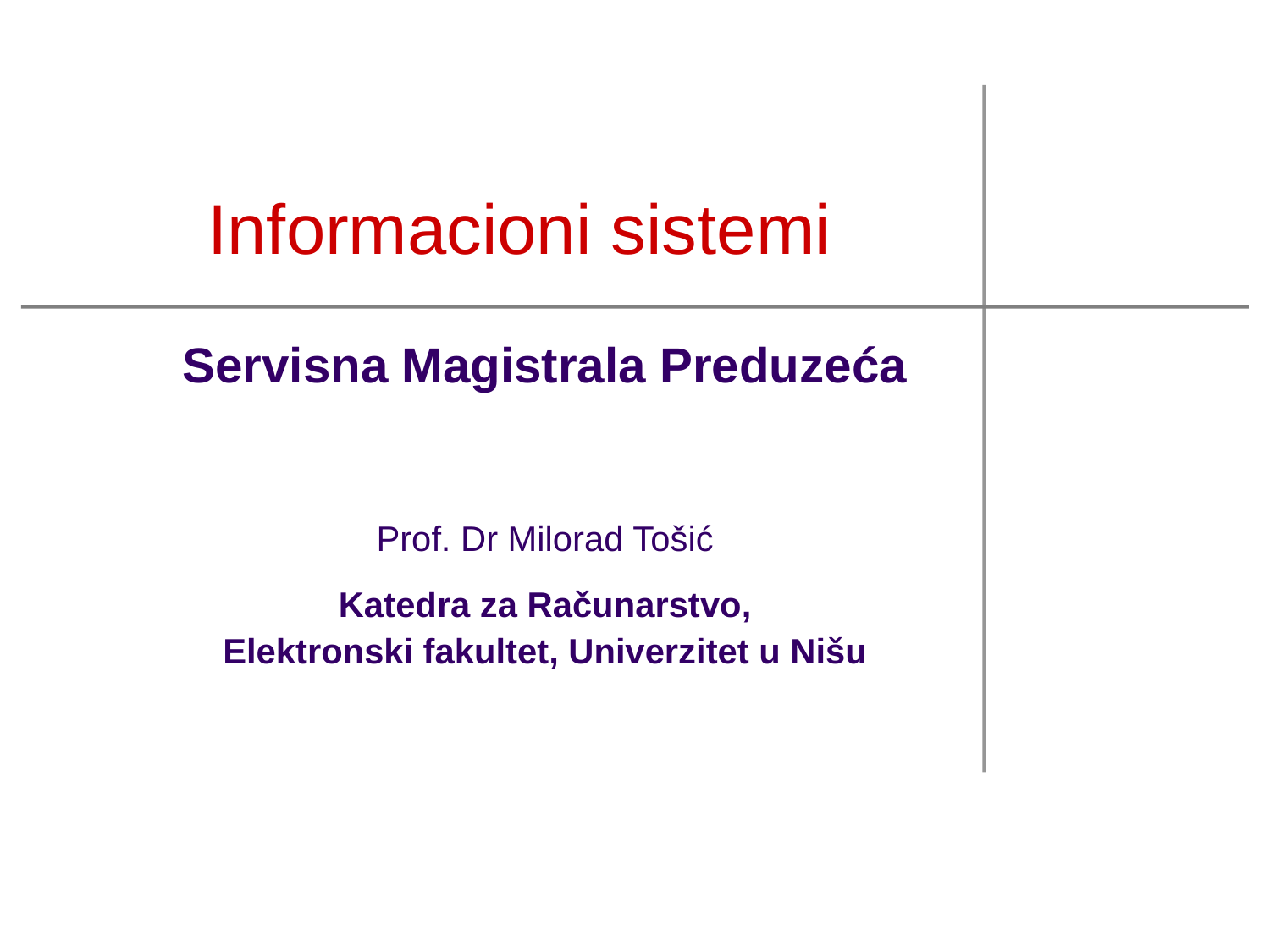

# Informacioni sistemi
Servisna Magistrala Preduzeća

Prof. Dr Milorad Tošić
Katedra za Računarstvo,
Elektronski fakultet, Univerzitet u Nišu